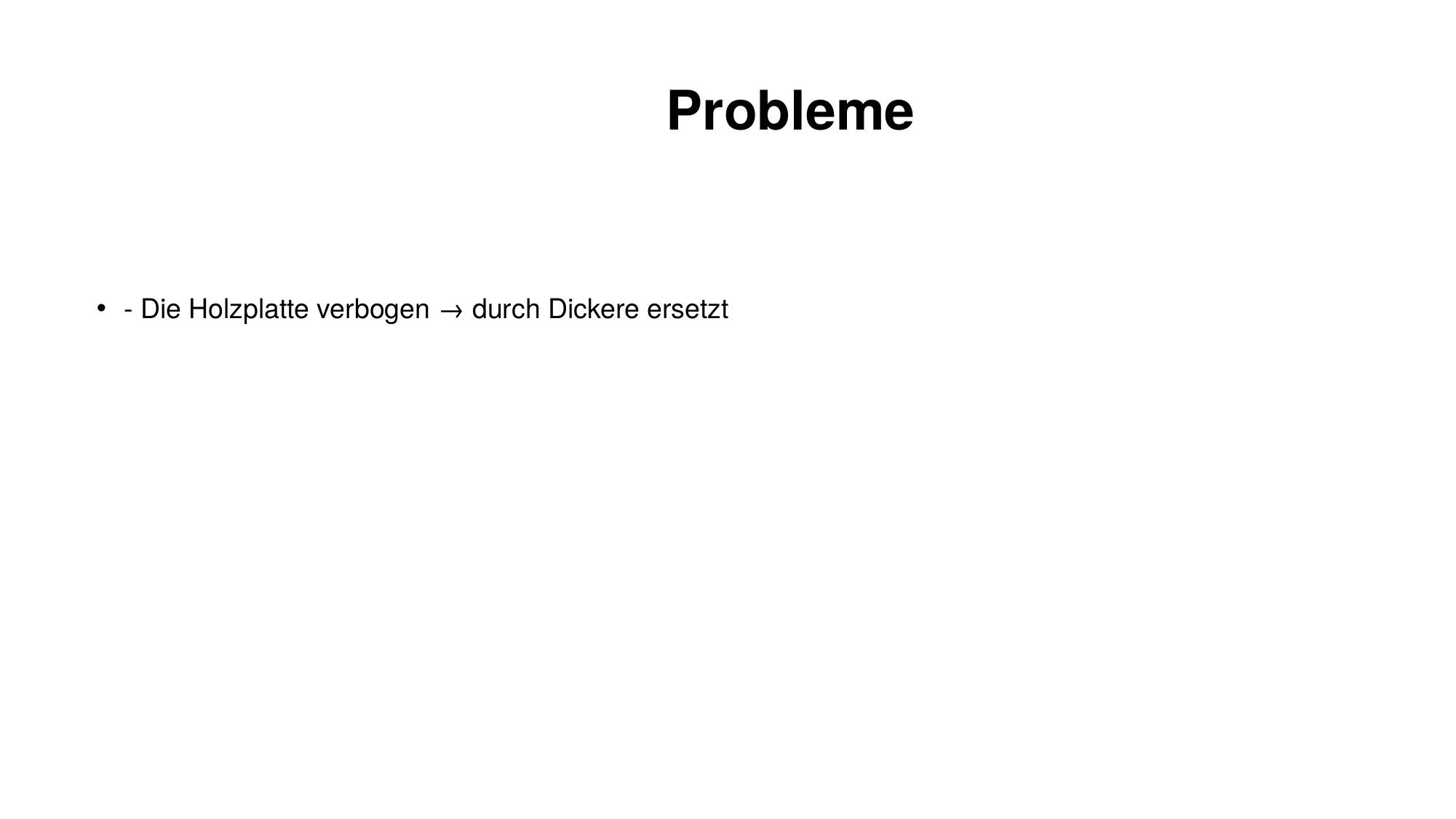

# Probleme
- Die Holzplatte verbogen → durch Dickere ersetzt